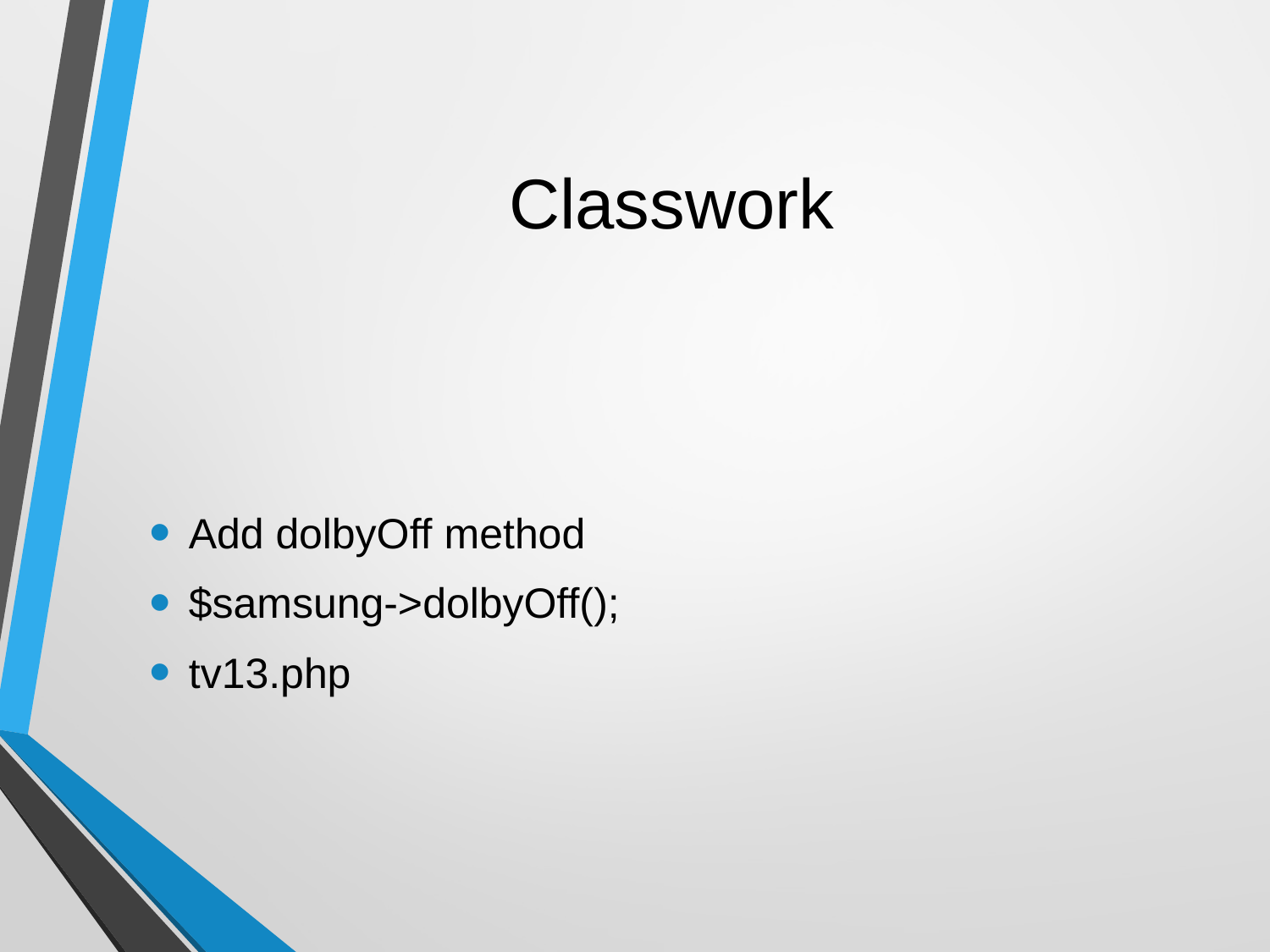

# Classwork
Add dolbyOff method
$samsung->dolbyOff();
tv13.php